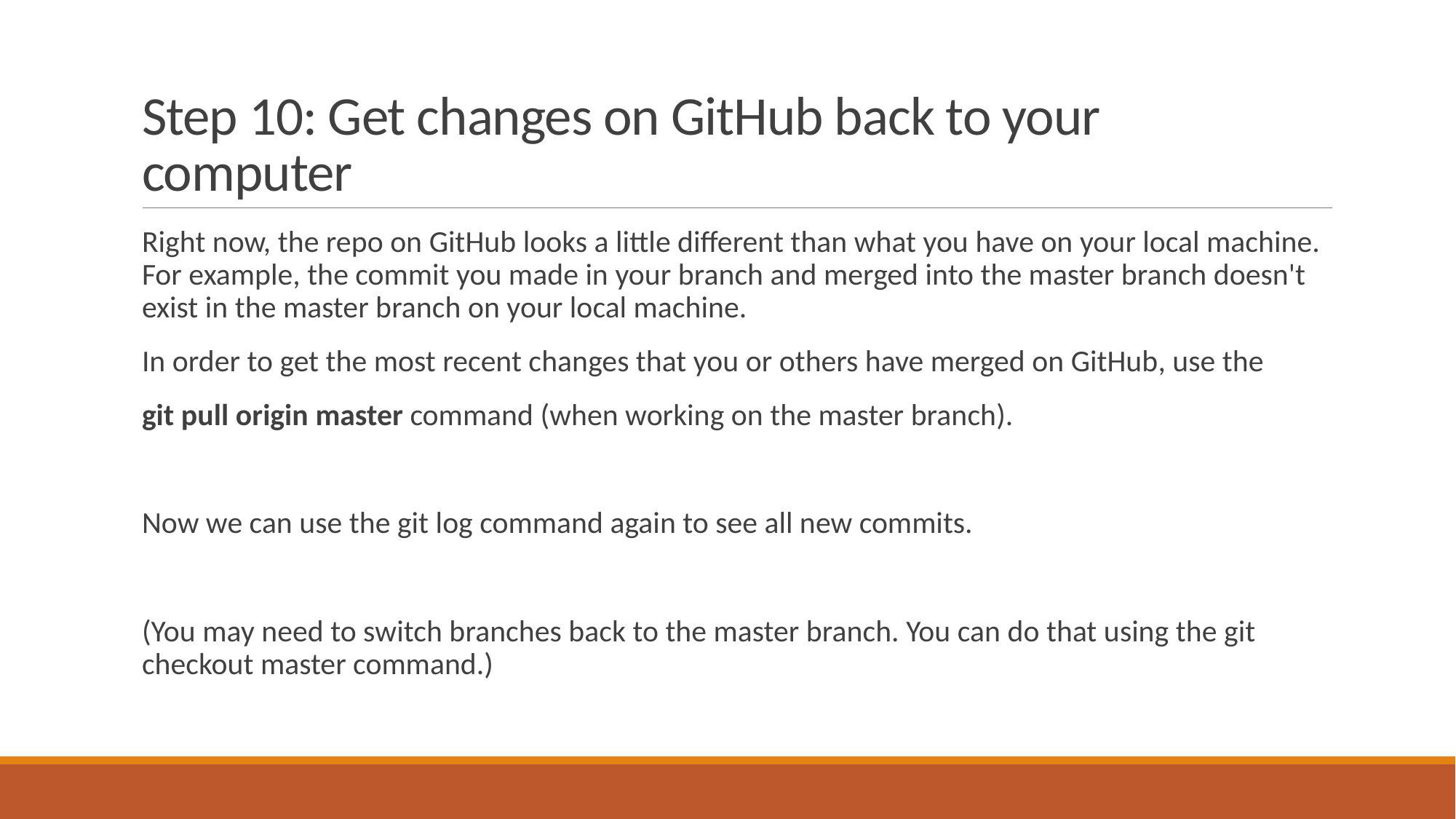

# Step 10: Get changes on GitHub back to your computer
Right now, the repo on GitHub looks a little different than what you have on your local machine. For example, the commit you made in your branch and merged into the master branch doesn't exist in the master branch on your local machine.
In order to get the most recent changes that you or others have merged on GitHub, use the
git pull origin master command (when working on the master branch).

Now we can use the git log command again to see all new commits.

(You may need to switch branches back to the master branch. You can do that using the git checkout master command.)